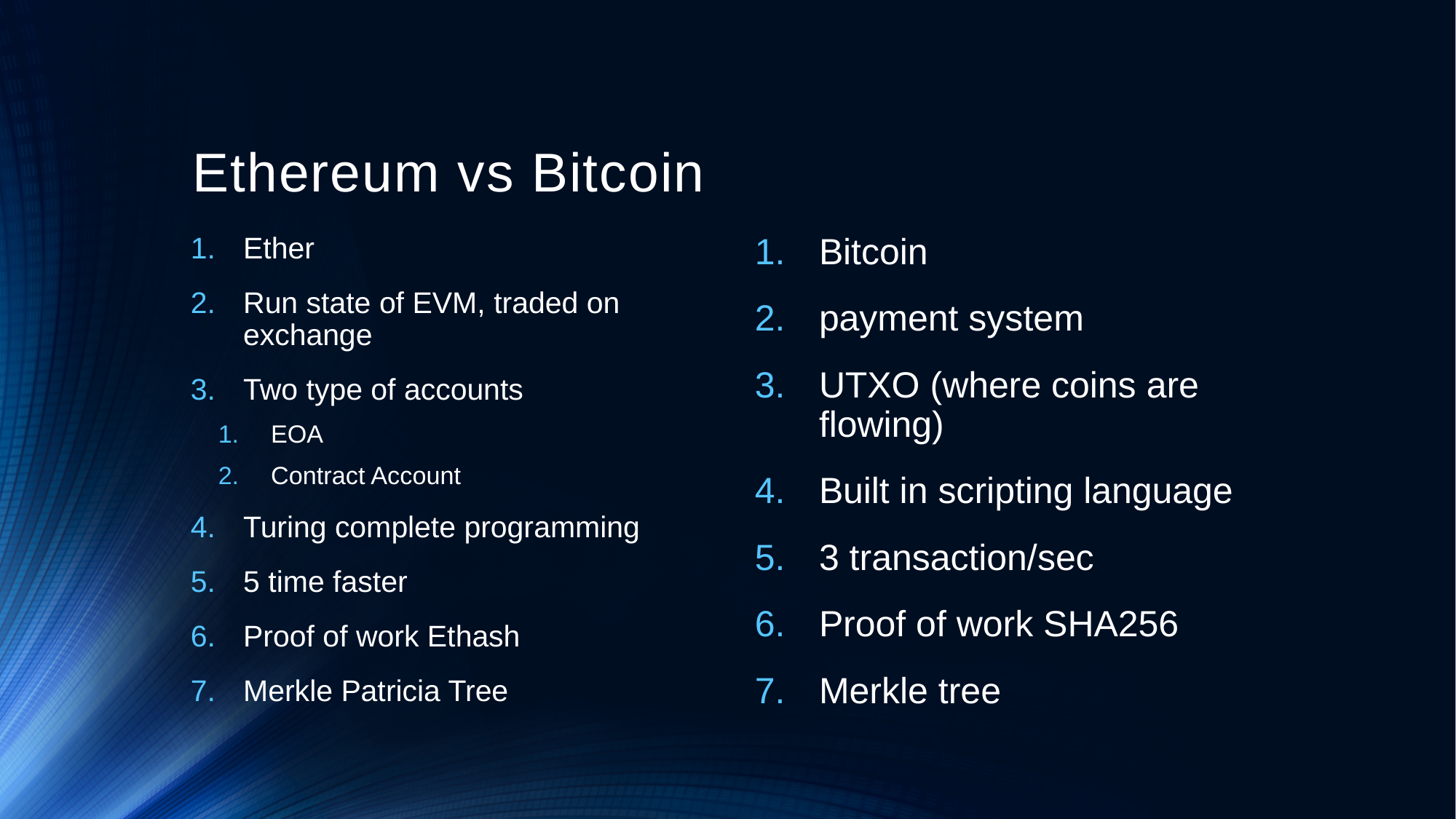

# Ethereum vs Bitcoin
Ether
Run state of EVM, traded on exchange
Two type of accounts
EOA
Contract Account
Turing complete programming
5 time faster
Proof of work Ethash
Merkle Patricia Tree
Bitcoin
payment system
UTXO (where coins are flowing)
Built in scripting language
3 transaction/sec
Proof of work SHA256
Merkle tree